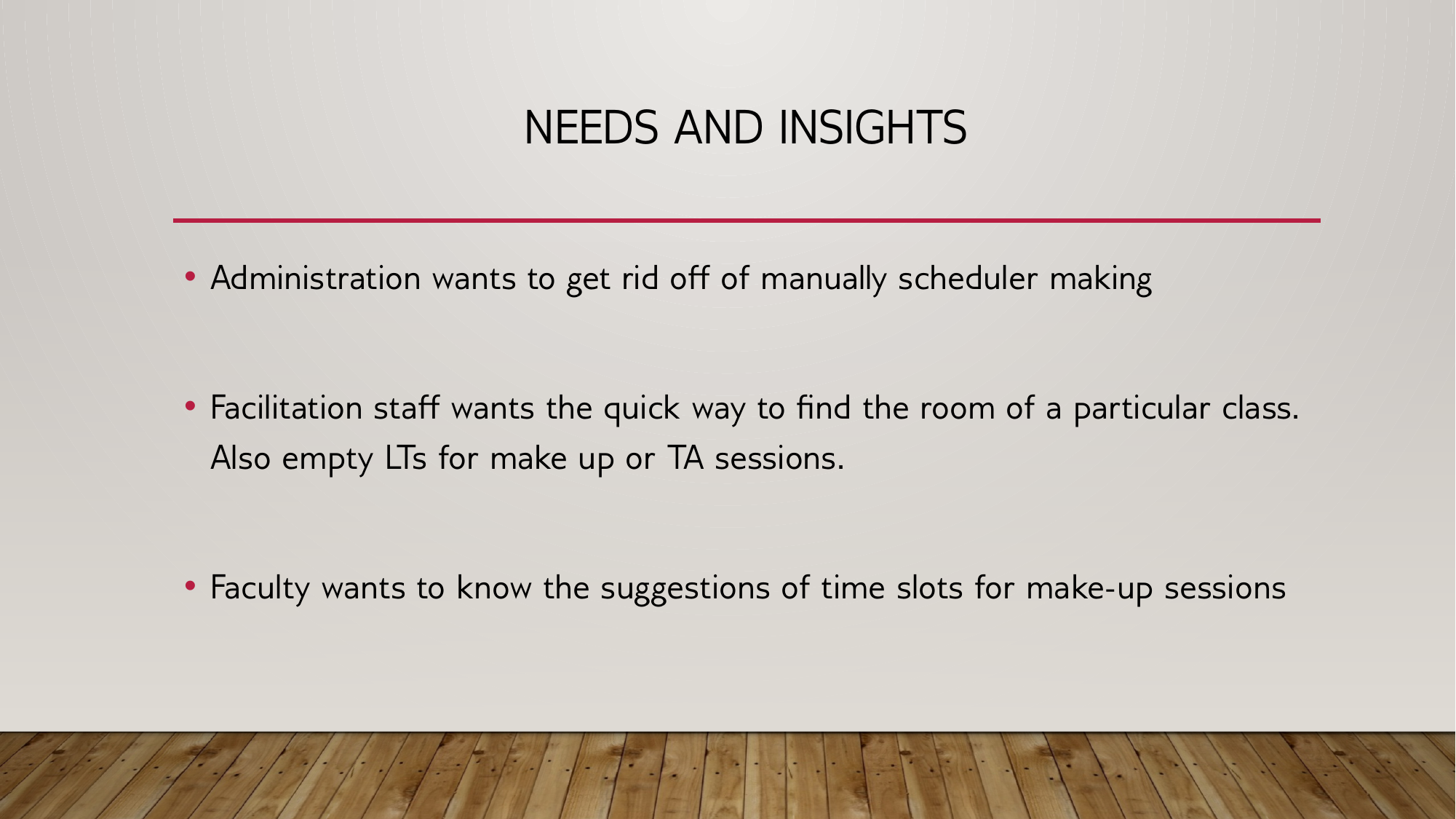

# Needs and Insights
Administration wants to get rid off of manually scheduler making

Facilitation staff wants the quick way to find the room of a particular class. Also empty LTs for make up or TA sessions.

Faculty wants to know the suggestions of time slots for make-up sessions